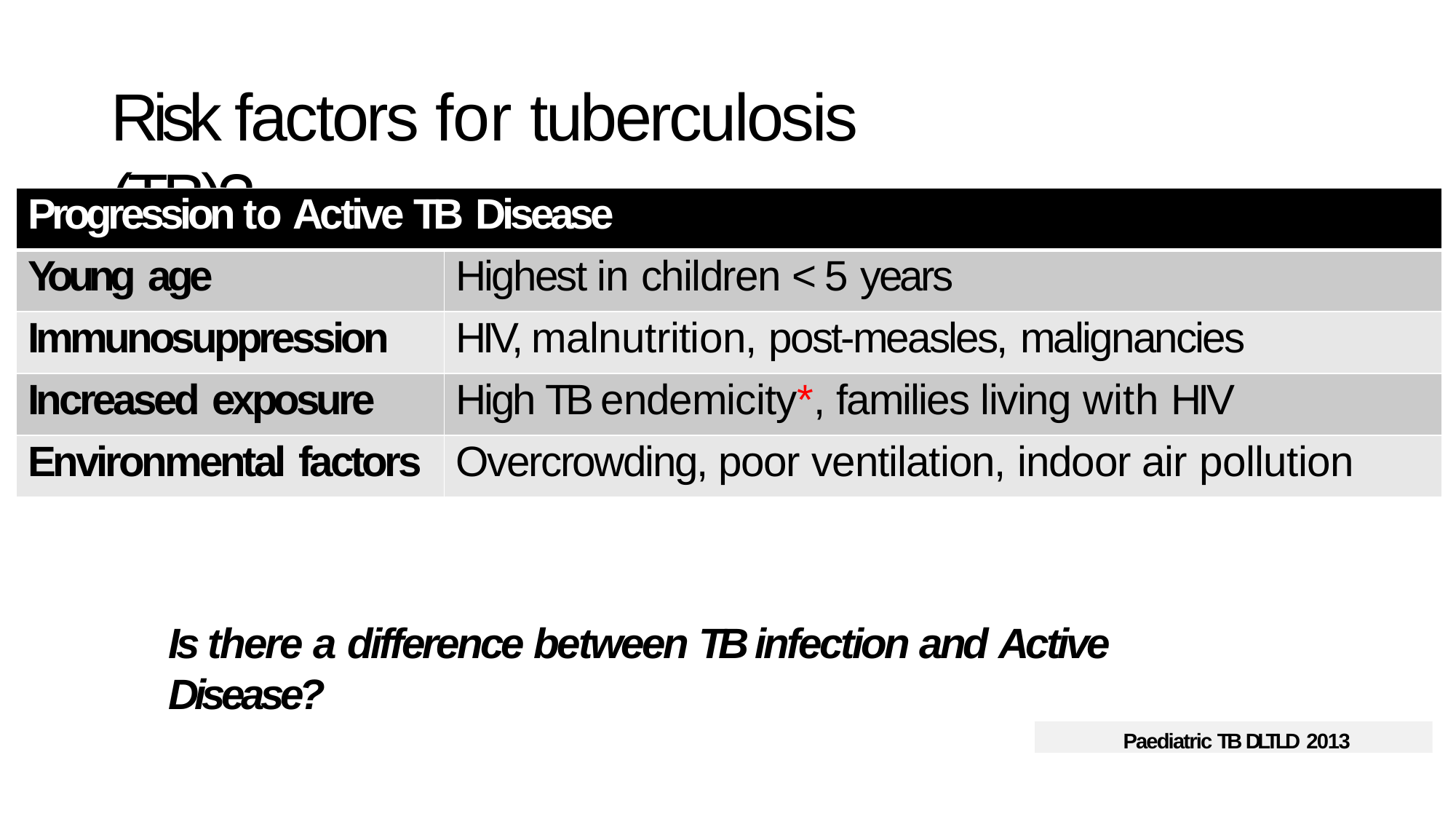

# Risk factors for tuberculosis (TB)?
| Progression to Active TB Disease |  |
| --- | --- |
| Young age | Highest in children < 5 years |
| Immunosuppression | HIV, malnutrition, post-measles, malignancies |
| Increased exposure | High TB endemicity\*, families living with HIV |
| Environmental factors | Overcrowding, poor ventilation, indoor air pollution |
Is there a difference between TB infection and Active Disease?
Paediatric TB DLTLD 2013